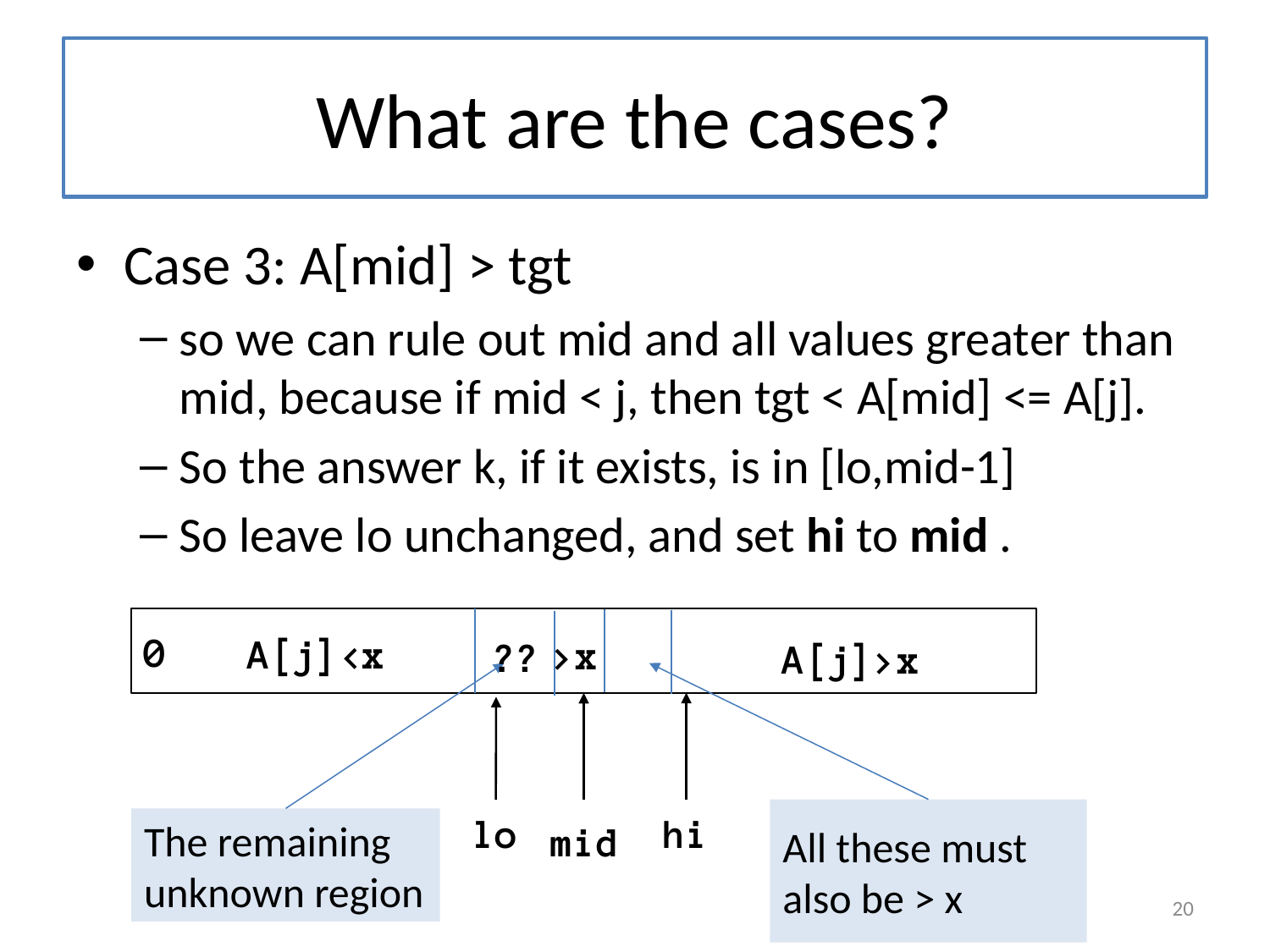

# What are the cases?
Case 3: A[mid] > tgt
so we can rule out mid and all values greater than mid, because if mid < j, then tgt < A[mid] <= A[j].
So the answer k, if it exists, is in [lo,mid-1]
So leave lo unchanged, and set hi to mid .

0
A[j]<x
 >x
A[j]>x
hi
lo
mid
All these must also be > x
The remaining unknown region
??
20